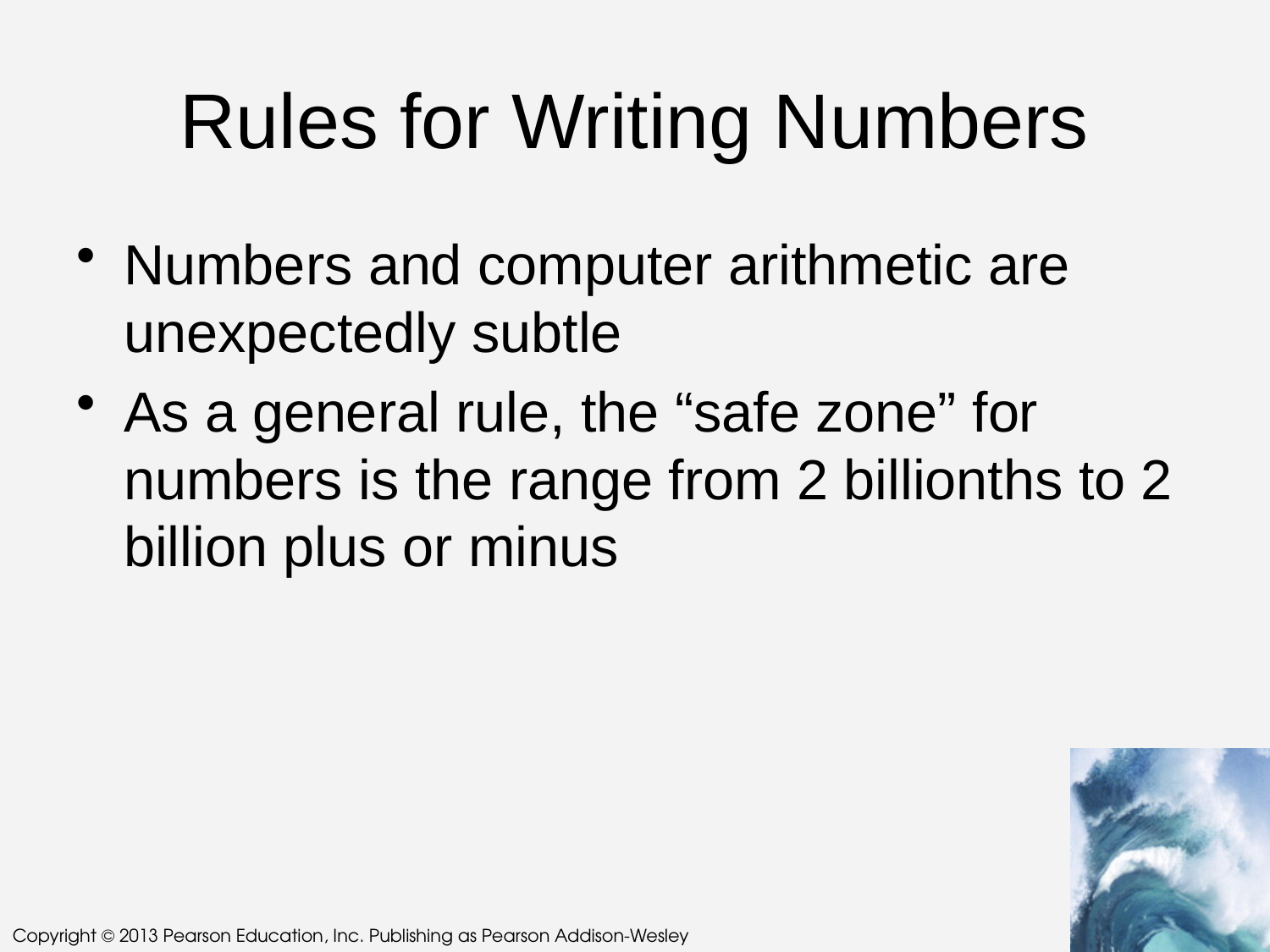

# Rules for Writing Numbers
Numbers and computer arithmetic are unexpectedly subtle
As a general rule, the “safe zone” for numbers is the range from 2 billionths to 2 billion plus or minus